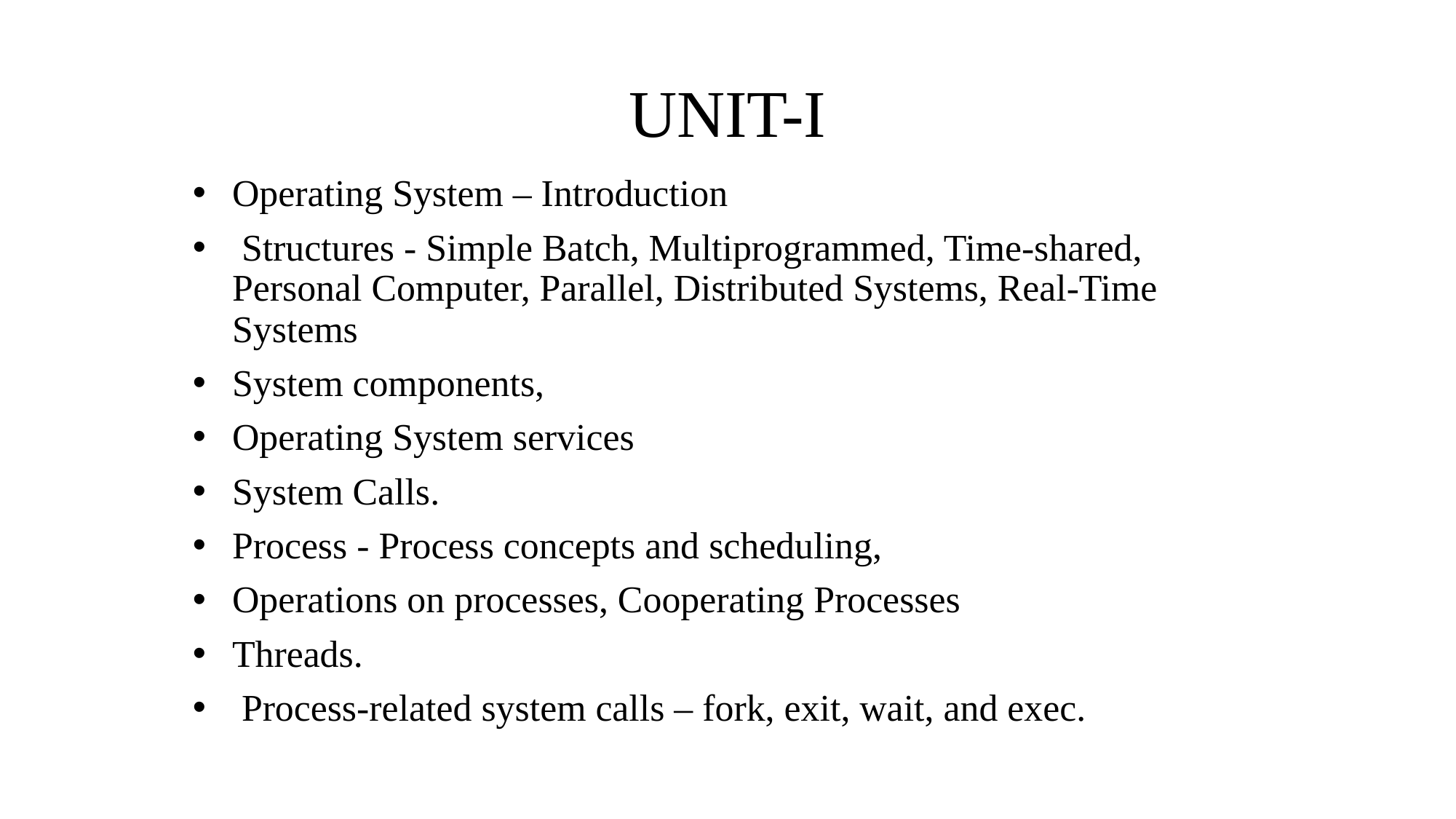

# UNIT-I
Operating System – Introduction
 Structures - Simple Batch, Multiprogrammed, Time-shared, Personal Computer, Parallel, Distributed Systems, Real-Time Systems
System components,
Operating System services
System Calls.
Process - Process concepts and scheduling,
Operations on processes, Cooperating Processes
Threads.
 Process-related system calls – fork, exit, wait, and exec.